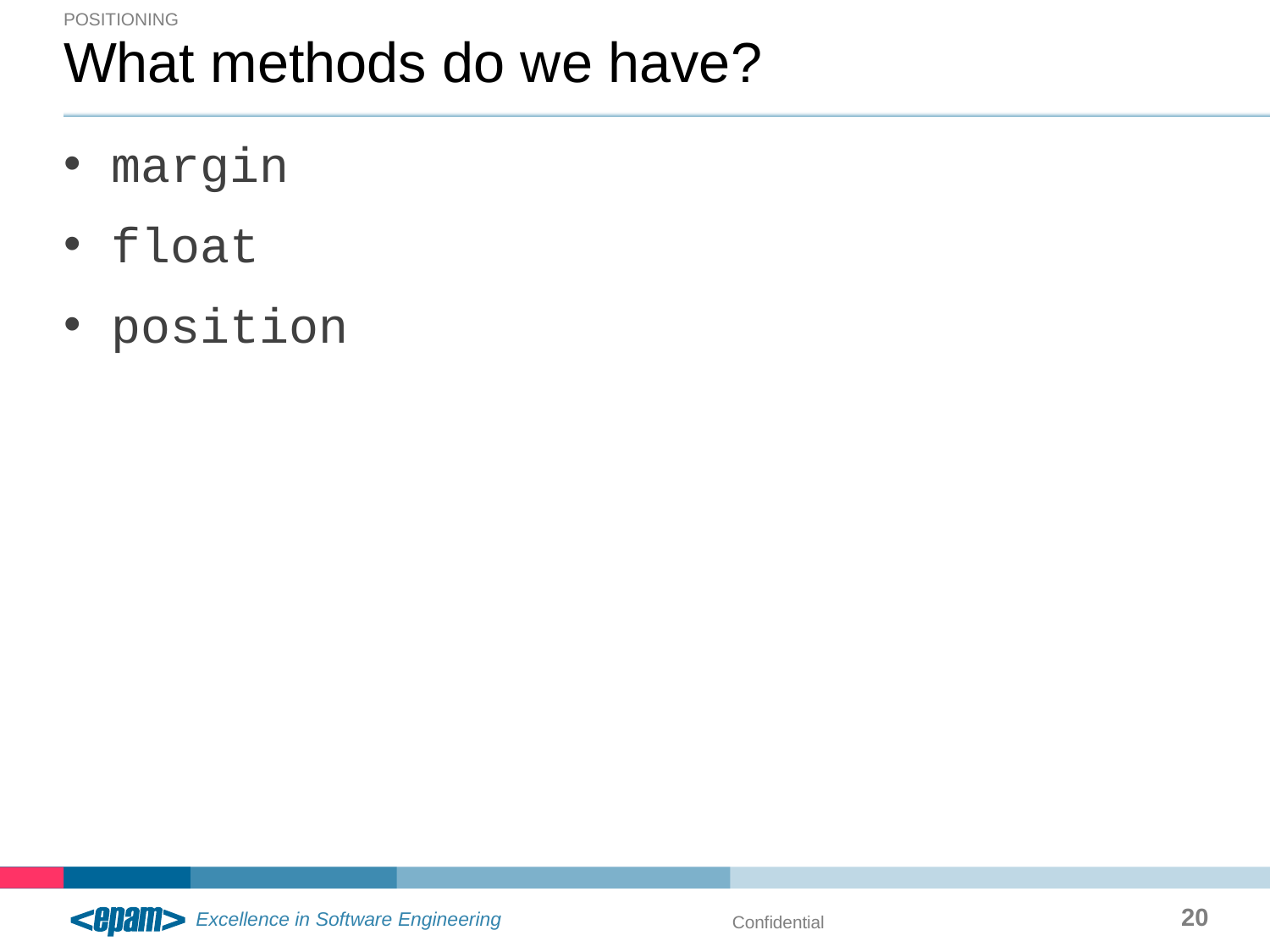

positioning
# What methods do we have?
margin
float
position

20
Confidential